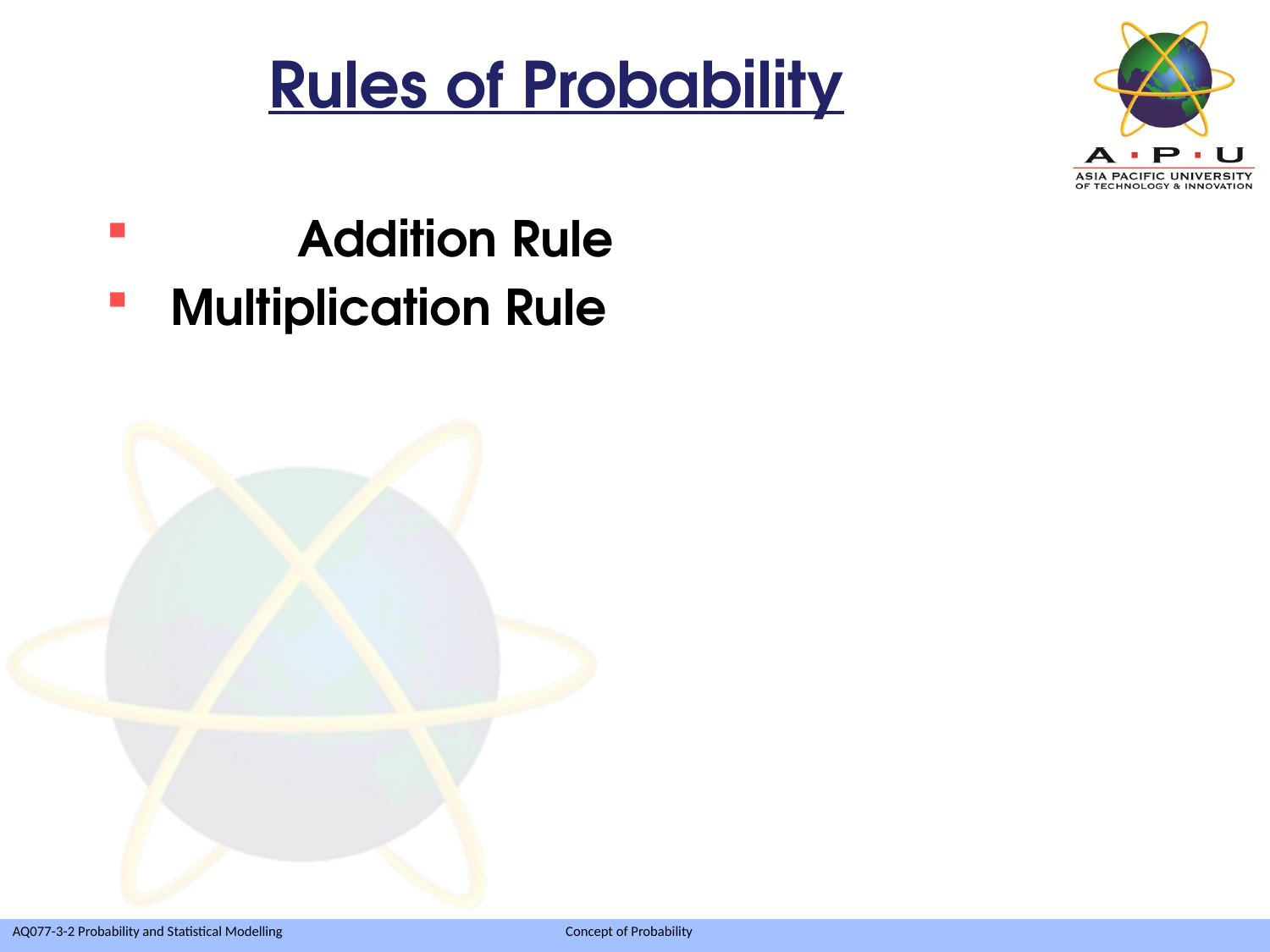

Rules of Probability
	Addition Rule
Multiplication Rule